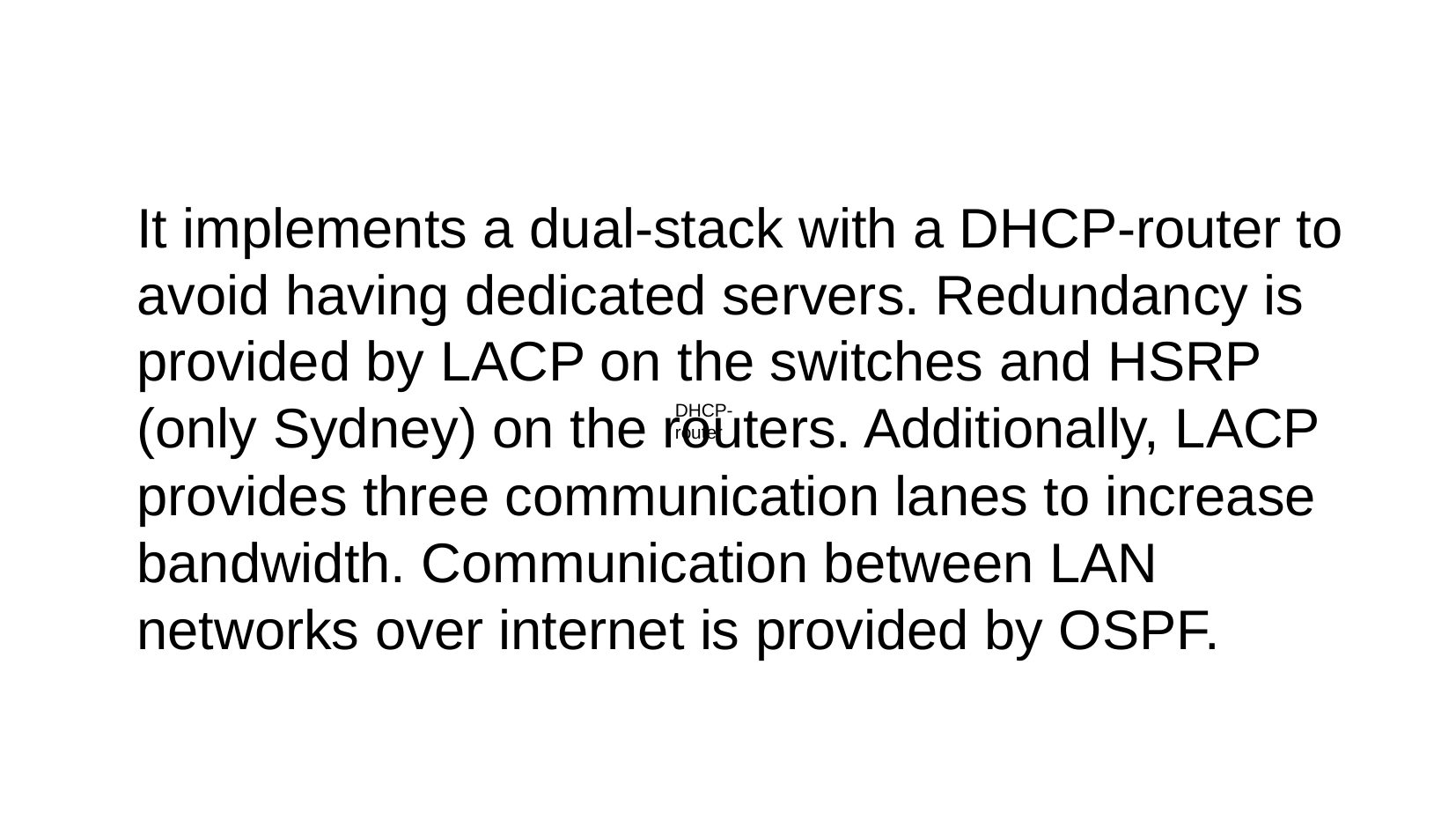

#
It implements a dual-stack with a DHCP-router to avoid having dedicated servers. Redundancy is provided by LACP on the switches and HSRP (only Sydney) on the routers. Additionally, LACP provides three communication lanes to increase bandwidth. Communication between LAN networks over internet is provided by OSPF.
DHCP-router